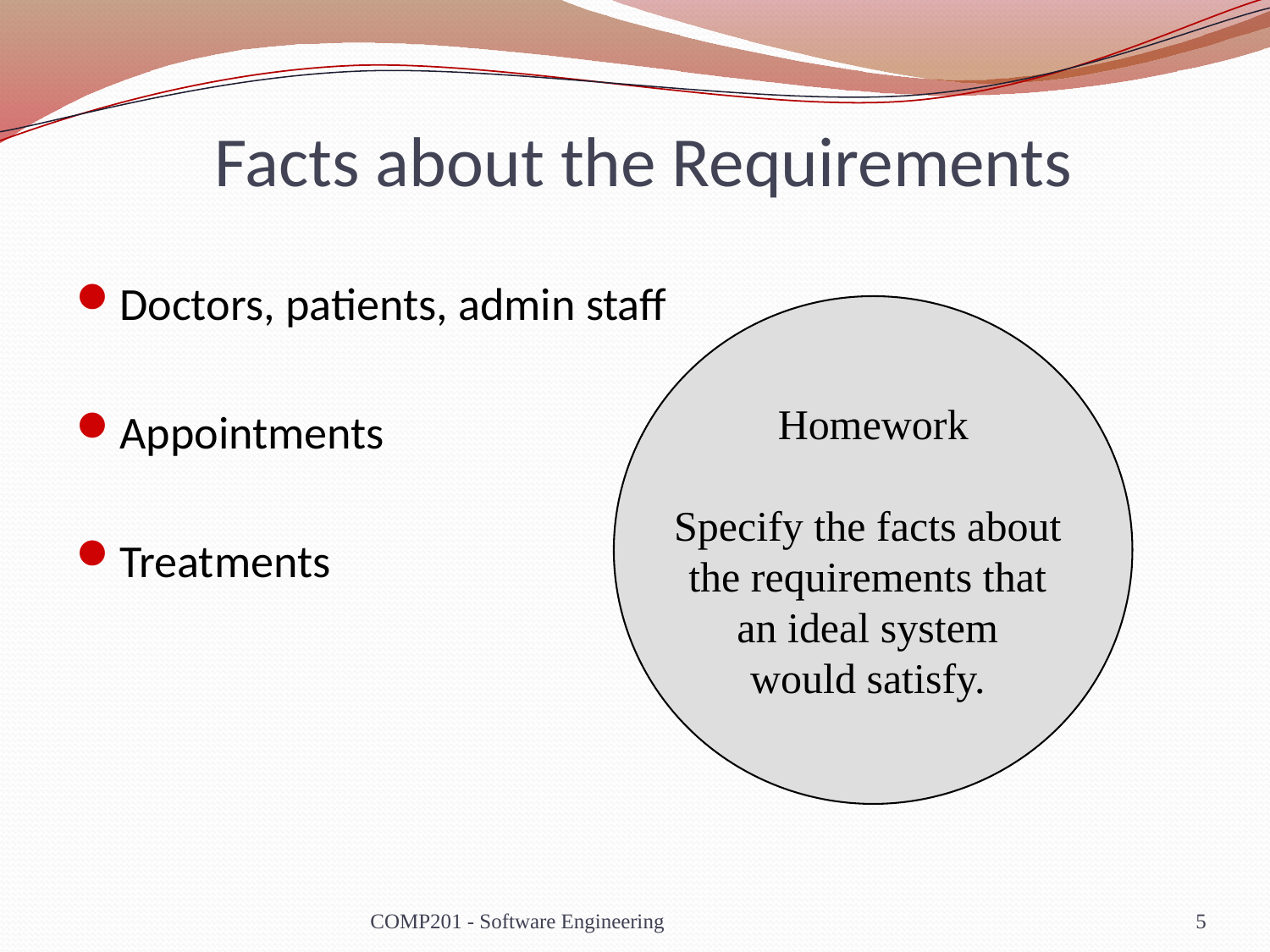

# Facts about the Requirements
Doctors, patients, admin staff

Appointments

Treatments
Homework

Specify the facts about
the requirements that
an ideal system
would satisfy.
COMP201 - Software Engineering
5